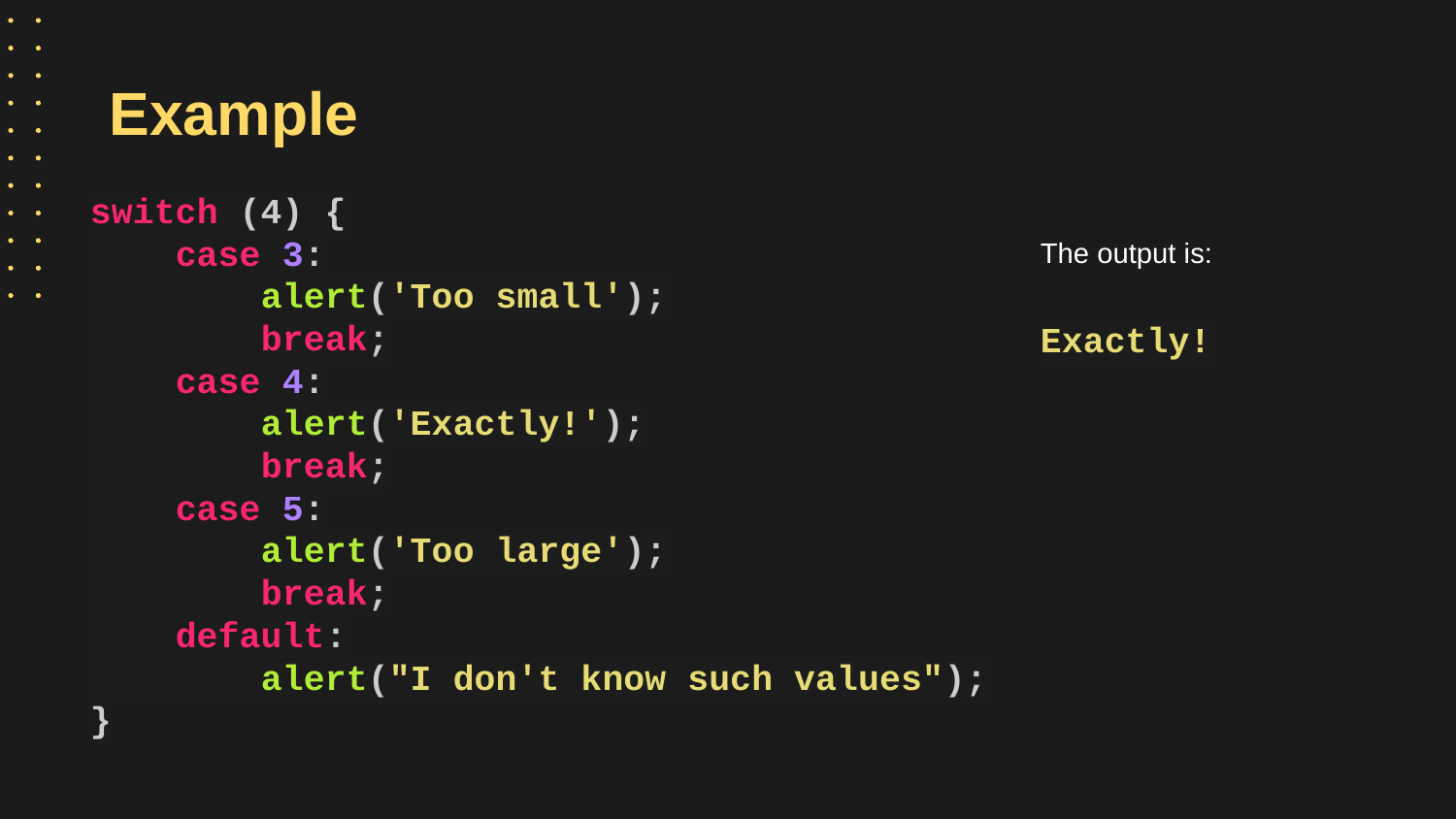

# Example
switch (4) {
    case 3:
        alert('Too small');
        break;
    case 4:
        alert('Exactly!');
        break;
    case 5:
        alert('Too large');
        break;
    default:
        alert("I don't know such values");
}

The output is:

Exactly!